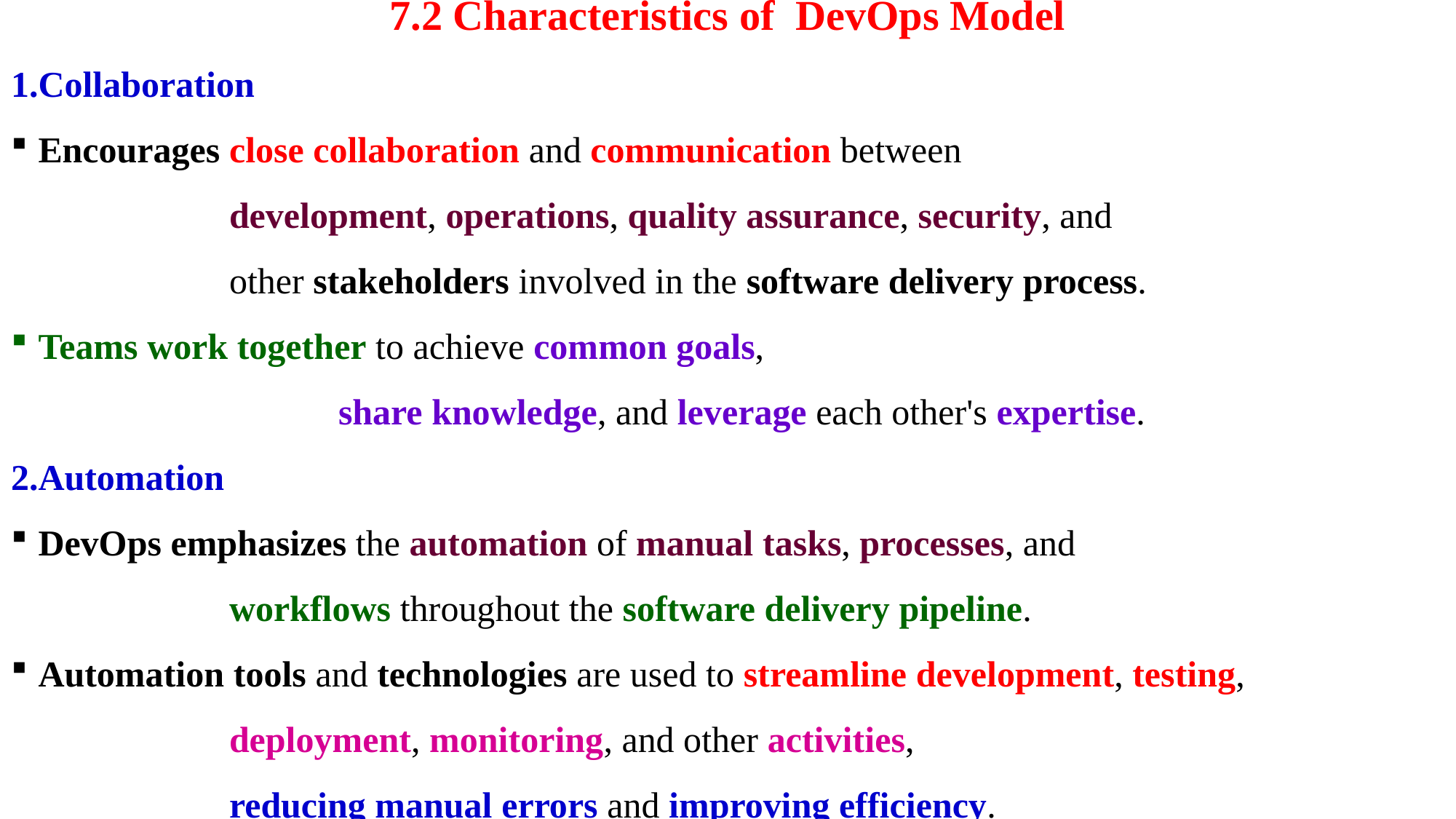

# 7.2 Characteristics of  DevOps Model
Collaboration
Encourages close collaboration and communication between
		development, operations, quality assurance, security, and
		other stakeholders involved in the software delivery process.
Teams work together to achieve common goals,
			share knowledge, and leverage each other's expertise.
Automation
DevOps emphasizes the automation of manual tasks, processes, and
		workflows throughout the software delivery pipeline.
Automation tools and technologies are used to streamline development, testing,
		deployment, monitoring, and other activities,
		reducing manual errors and improving efficiency.